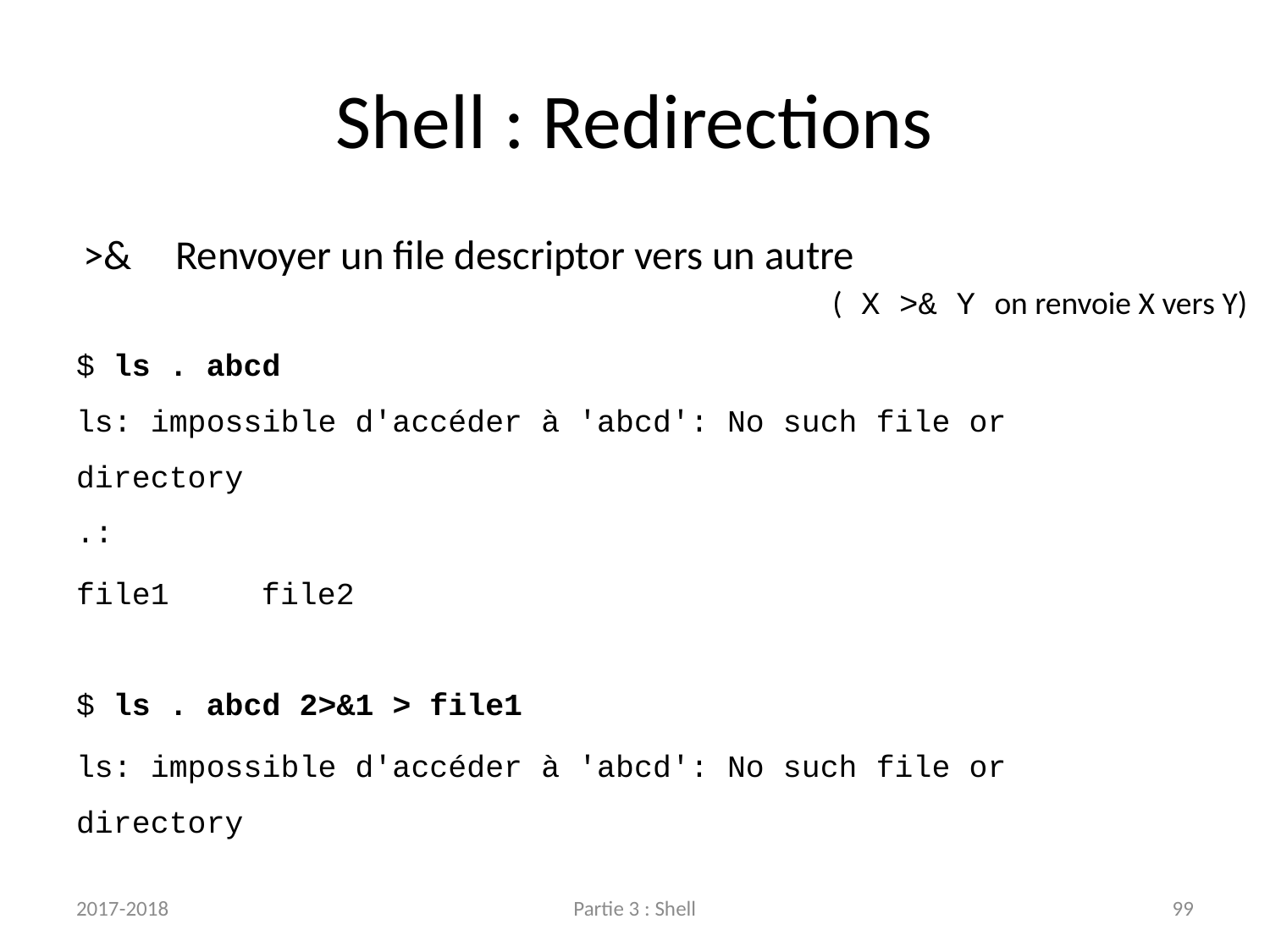

# Shell : Redirections
>&	Renvoyer un file descriptor vers un autre

$ ls . abcd
ls: impossible d'accéder à 'abcd': No such file or directory
.:
file1		file2
$ ls . abcd 2>&1 > file1
ls: impossible d'accéder à 'abcd': No such file or directory
( X >& Y on renvoie X vers Y)
2017-2018
Partie 3 : Shell
99